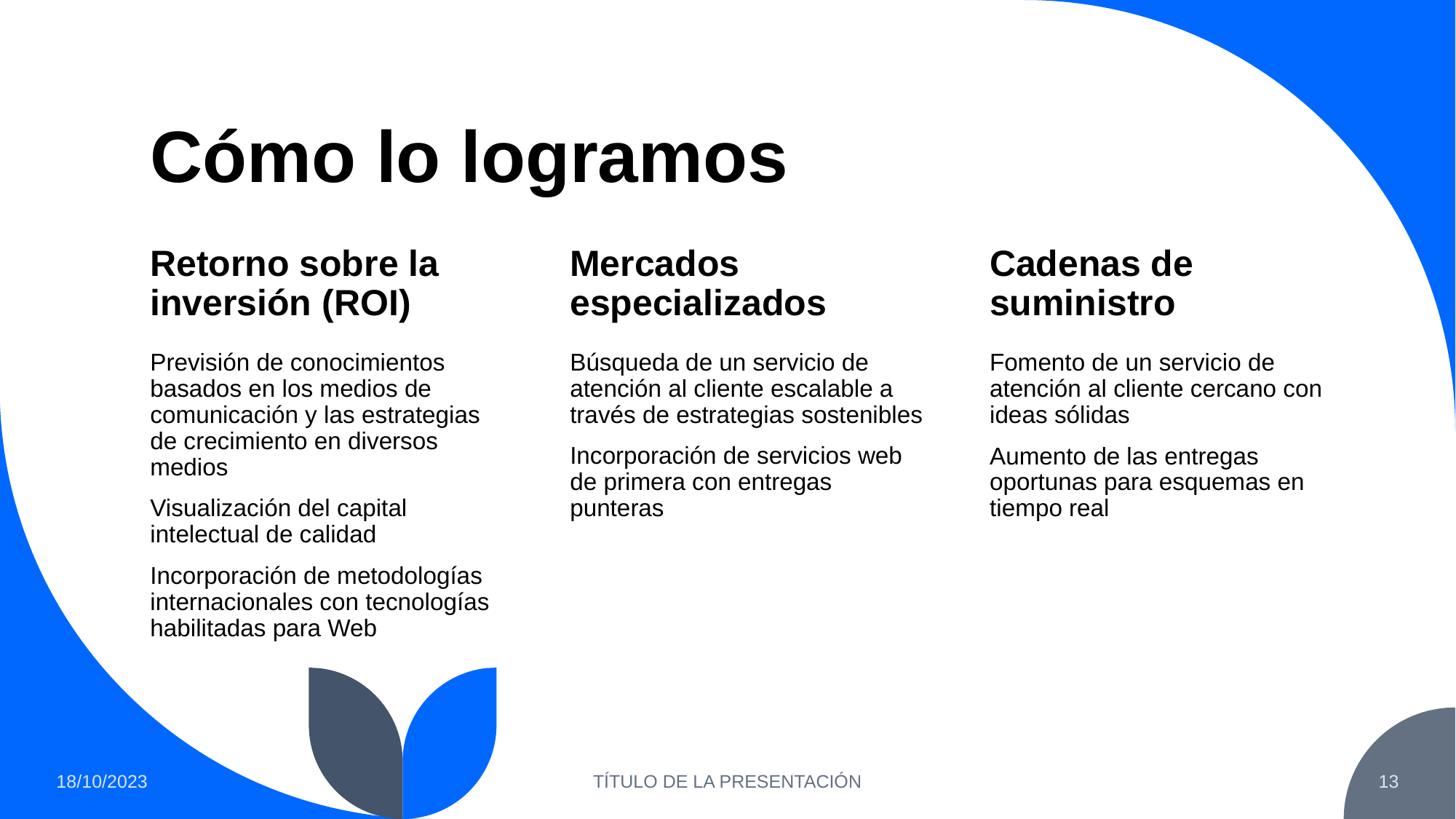

# Cómo lo logramos
Retorno sobre la inversión (ROI)
Mercados especializados
Cadenas de suministro
Previsión de conocimientos basados en los medios de comunicación y las estrategias de crecimiento en diversos medios
Visualización del capital intelectual de calidad
Incorporación de metodologías internacionales con tecnologías habilitadas para Web

Búsqueda de un servicio de atención al cliente escalable a través de estrategias sostenibles
Incorporación de servicios web de primera con entregas punteras

Fomento de un servicio de atención al cliente cercano con ideas sólidas
Aumento de las entregas oportunas para esquemas en tiempo real
18/10/2023
TÍTULO DE LA PRESENTACIÓN
13